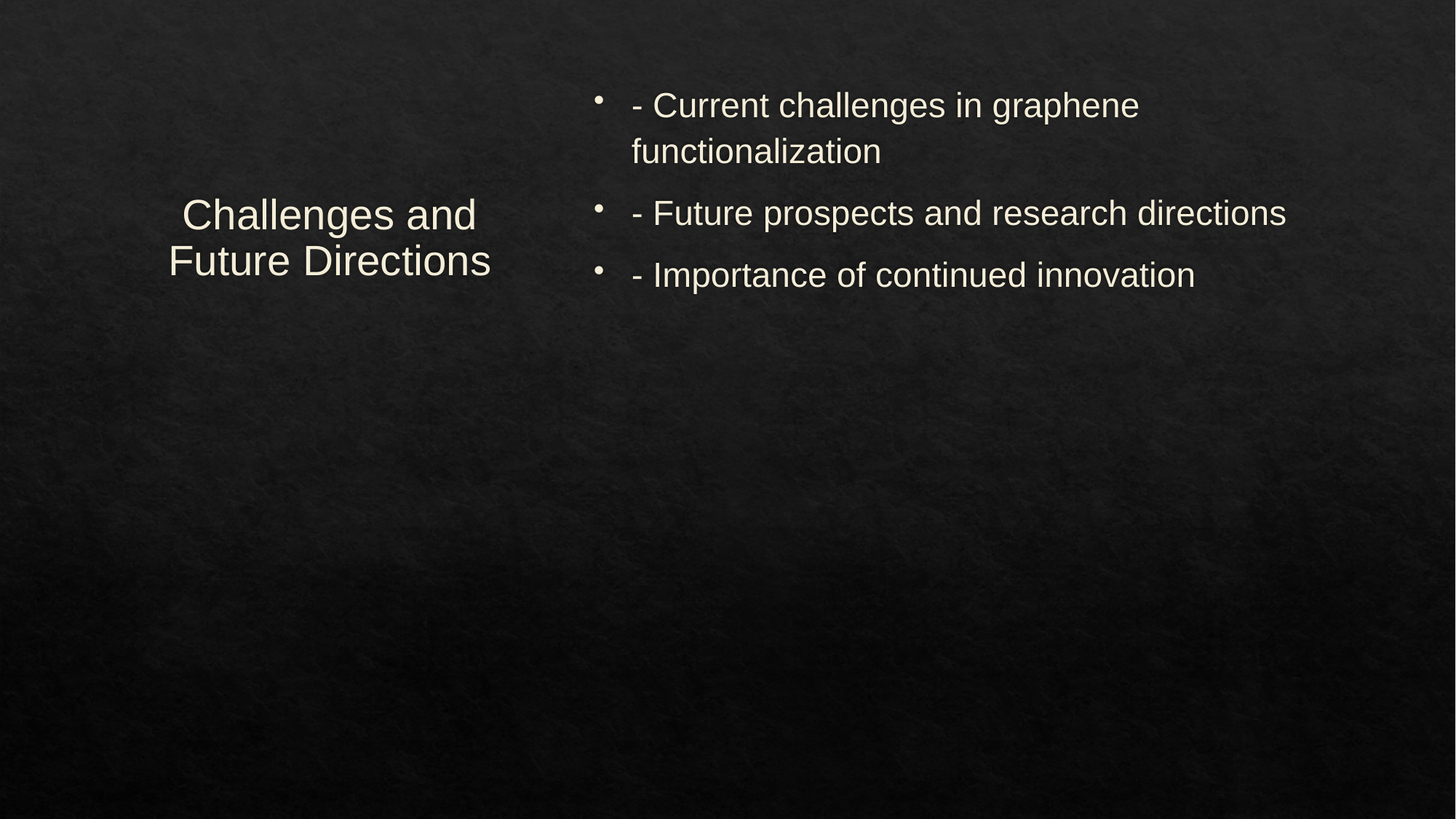

# Challenges and Future Directions
- Current challenges in graphene functionalization
- Future prospects and research directions
- Importance of continued innovation